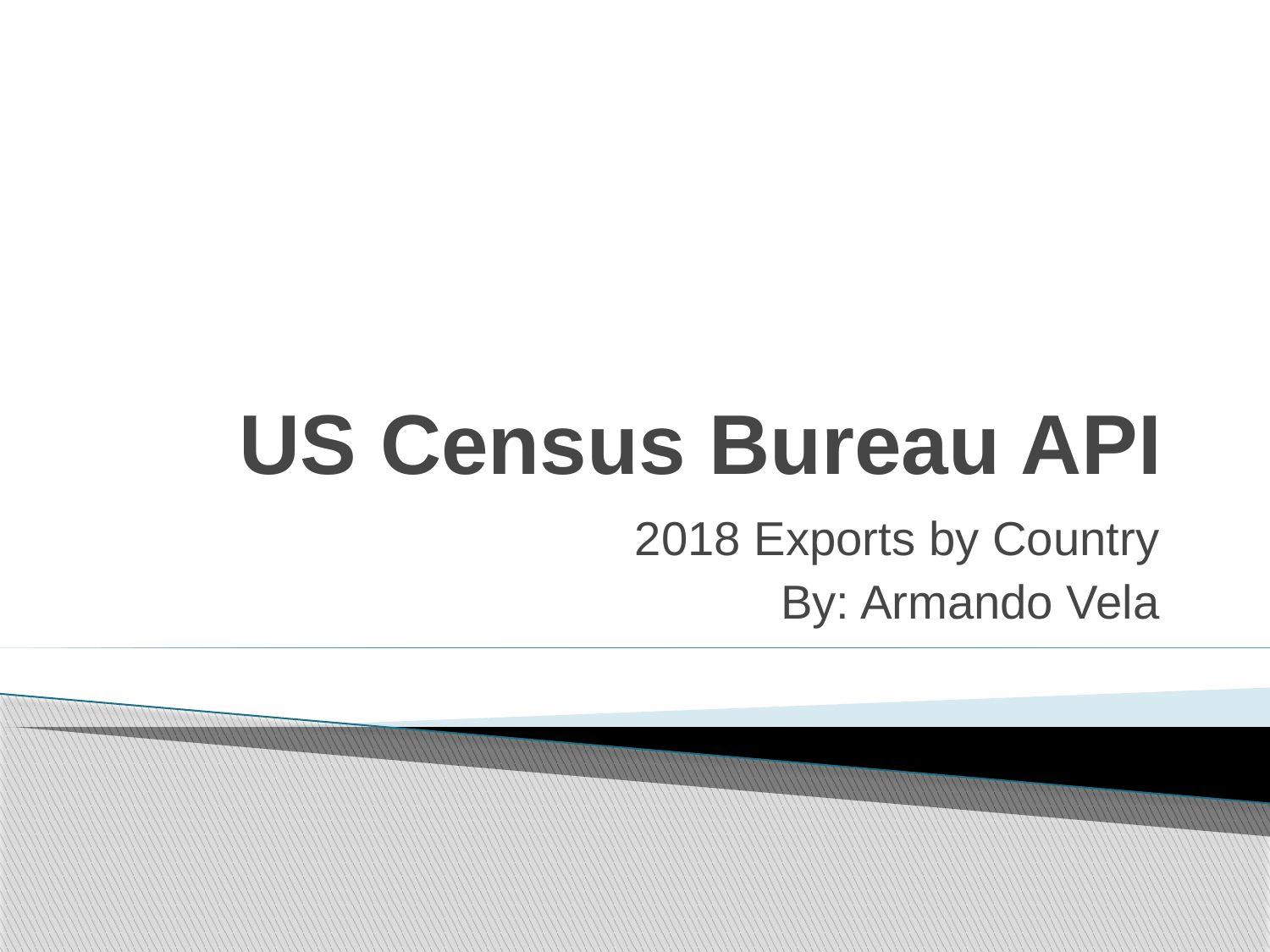

# US Census Bureau API
2018 Exports by Country
By: Armando Vela